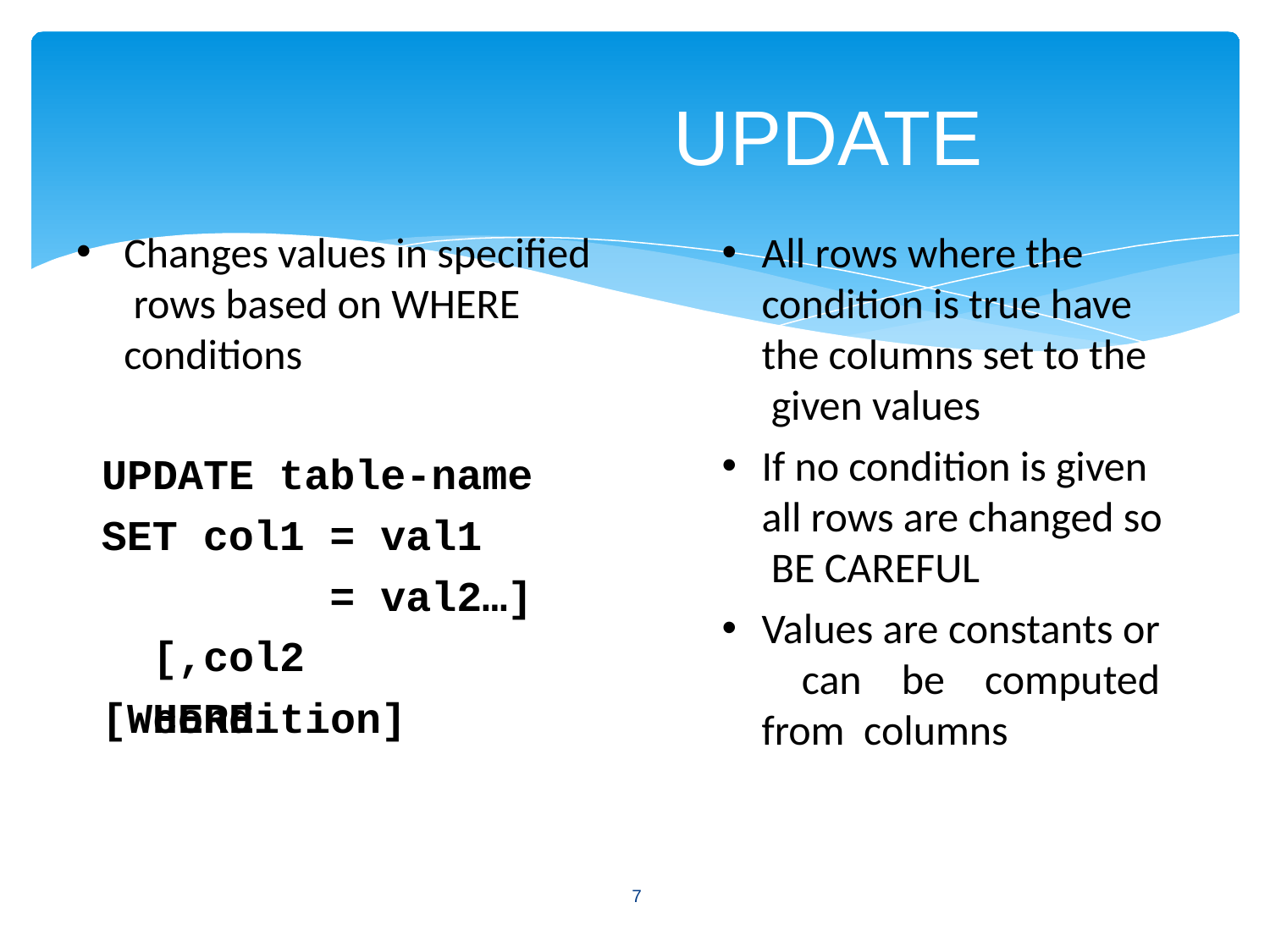

# UPDATE
Changes values in specified  rows based on WHERE  conditions
All rows where the  condition is true have  the columns set to the  given values
If no condition is given  all rows are changed so  BE CAREFUL
Values are constants or  can be computed from  columns
UPDATE
table-name
SET col1  [,col2
[WHERE
= val1
= val2…]
condition]
7